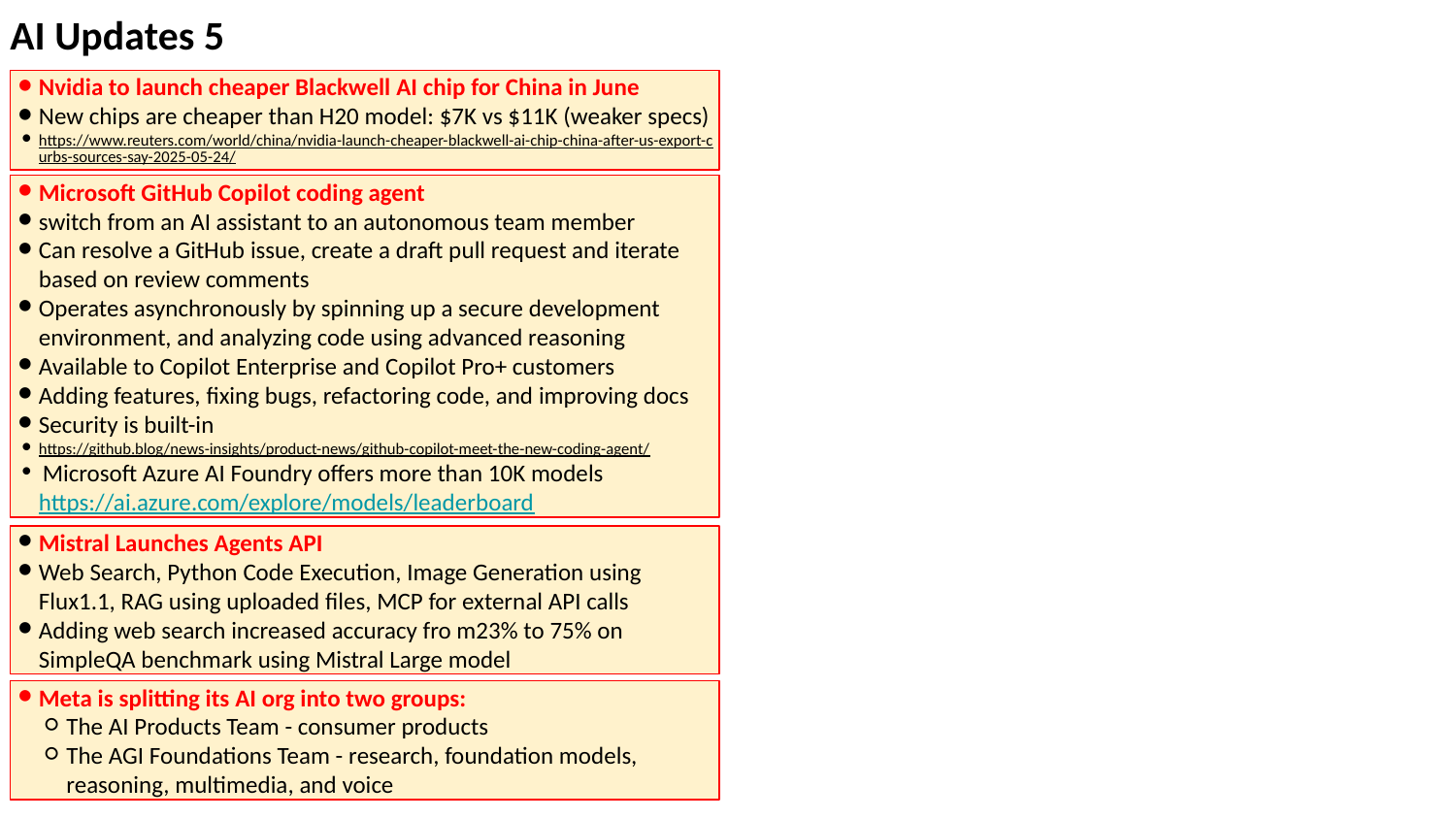

AI Updates 5
Nvidia to launch cheaper Blackwell AI chip for China in June
New chips are cheaper than H20 model: $7K vs $11K (weaker specs)
https://www.reuters.com/world/china/nvidia-launch-cheaper-blackwell-ai-chip-china-after-us-export-curbs-sources-say-2025-05-24/
Microsoft GitHub Copilot coding agent
switch from an AI assistant to an autonomous team member
Can resolve a GitHub issue, create a draft pull request and iterate based on review comments
Operates asynchronously by spinning up a secure development environment, and analyzing code using advanced reasoning
Available to Copilot Enterprise and Copilot Pro+ customers
Adding features, fixing bugs, refactoring code, and improving docs
Security is built-in
https://github.blog/news-insights/product-news/github-copilot-meet-the-new-coding-agent/
 Microsoft Azure AI Foundry offers more than 10K models
https://ai.azure.com/explore/models/leaderboard
Mistral Launches Agents API
Web Search, Python Code Execution, Image Generation using Flux1.1, RAG using uploaded files, MCP for external API calls
Adding web search increased accuracy fro m23% to 75% on SimpleQA benchmark using Mistral Large model
Meta is splitting its AI org into two groups:
The AI Products Team - consumer products
The AGI Foundations Team - research, foundation models, reasoning, multimedia, and voice